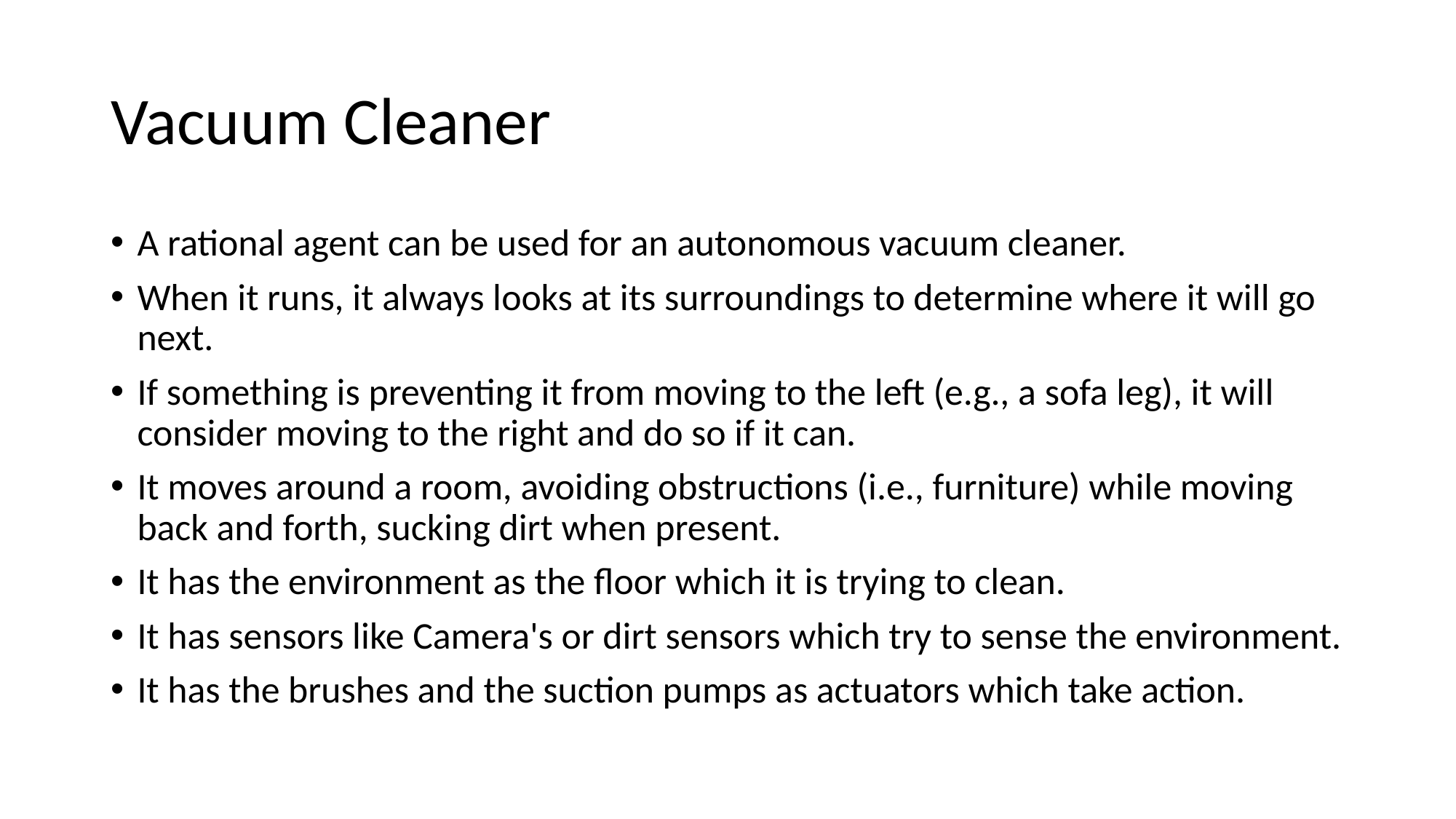

# Vacuum Cleaner
A rational agent can be used for an autonomous vacuum cleaner.
When it runs, it always looks at its surroundings to determine where it will go next.
If something is preventing it from moving to the left (e.g., a sofa leg), it will consider moving to the right and do so if it can.
It moves around a room, avoiding obstructions (i.e., furniture) while moving back and forth, sucking dirt when present.
It has the environment as the floor which it is trying to clean.
It has sensors like Camera's or dirt sensors which try to sense the environment.
It has the brushes and the suction pumps as actuators which take action.